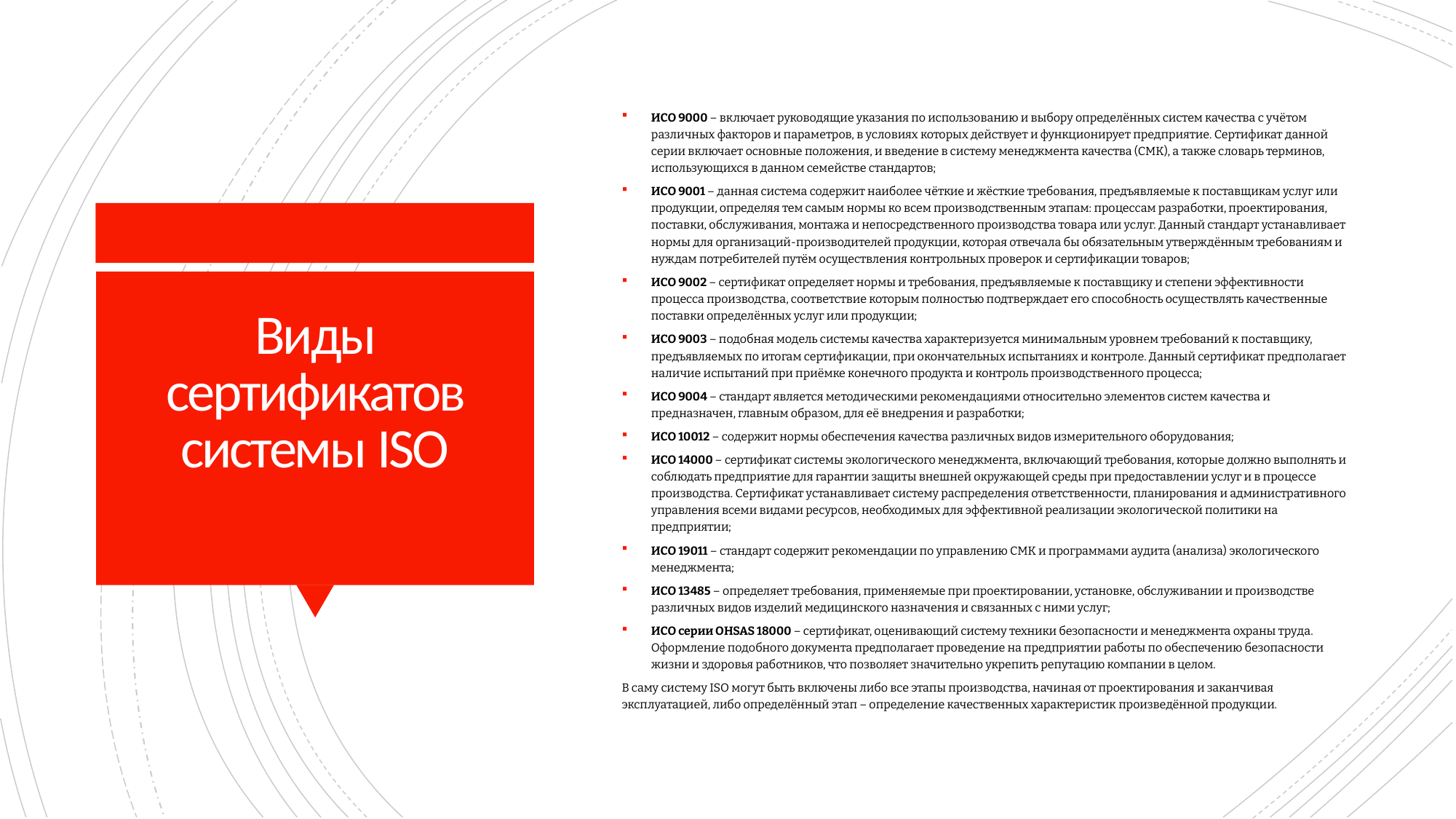

ИСО 9000 – включает руководящие указания по использованию и выбору определённых систем качества с учётом различных факторов и параметров, в условиях которых действует и функционирует предприятие. Сертификат данной серии включает основные положения, и введение в систему менеджмента качества (СМК), а также словарь терминов, использующихся в данном семействе стандартов;
ИСО 9001 – данная система содержит наиболее чёткие и жёсткие требования, предъявляемые к поставщикам услуг или продукции, определяя тем самым нормы ко всем производственным этапам: процессам разработки, проектирования, поставки, обслуживания, монтажа и непосредственного производства товара или услуг. Данный стандарт устанавливает нормы для организаций-производителей продукции, которая отвечала бы обязательным утверждённым требованиям и нуждам потребителей путём осуществления контрольных проверок и сертификации товаров;
ИСО 9002 – сертификат определяет нормы и требования, предъявляемые к поставщику и степени эффективности процесса производства, соответствие которым полностью подтверждает его способность осуществлять качественные поставки определённых услуг или продукции;
ИСО 9003 – подобная модель системы качества характеризуется минимальным уровнем требований к поставщику, предъявляемых по итогам сертификации, при окончательных испытаниях и контроле. Данный сертификат предполагает наличие испытаний при приёмке конечного продукта и контроль производственного процесса;
ИСО 9004 – стандарт является методическими рекомендациями относительно элементов систем качества и предназначен, главным образом, для её внедрения и разработки;
ИСО 10012 – содержит нормы обеспечения качества различных видов измерительного оборудования;
ИСО 14000 – сертификат системы экологического менеджмента, включающий требования, которые должно выполнять и соблюдать предприятие для гарантии защиты внешней окружающей среды при предоставлении услуг и в процессе производства. Сертификат устанавливает систему распределения ответственности, планирования и административного управления всеми видами ресурсов, необходимых для эффективной реализации экологической политики на предприятии;
ИСО 19011 – стандарт содержит рекомендации по управлению СМК и программами аудита (анализа) экологического менеджмента;
ИСО 13485 – определяет требования, применяемые при проектировании, установке, обслуживании и производстве различных видов изделий медицинского назначения и связанных с ними услуг;
ИСО серии OHSAS 18000 – сертификат, оценивающий систему техники безопасности и менеджмента охраны труда. Оформление подобного документа предполагает проведение на предприятии работы по обеспечению безопасности жизни и здоровья работников, что позволяет значительно укрепить репутацию компании в целом.
В саму систему ISO могут быть включены либо все этапы производства, начиная от проектирования и заканчивая эксплуатацией, либо определённый этап – определение качественных характеристик произведённой продукции.
# Виды сертификатов системы ISO